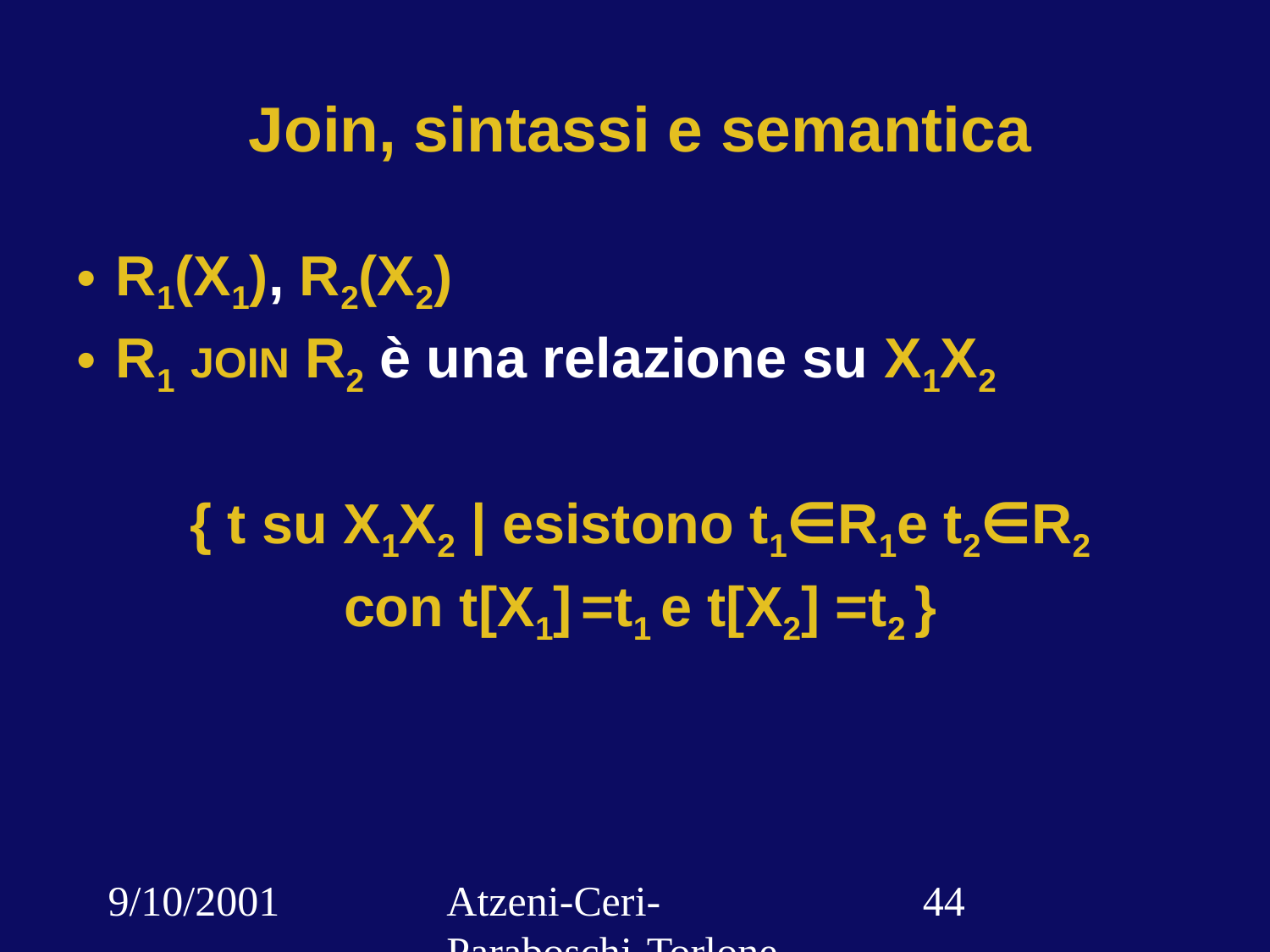

# Join, sintassi e semantica
R1(X1), R2(X2)
R1 JOIN R2 è una relazione su X1X2

{ t su X1X2 | esistono t1∈R1e t2∈R2
con t[X1] =t1 e t[X2] =t2 }
9/10/2001
Atzeni-Ceri-Paraboschi-Torlone, Basi di dati, Capitolo 3
44